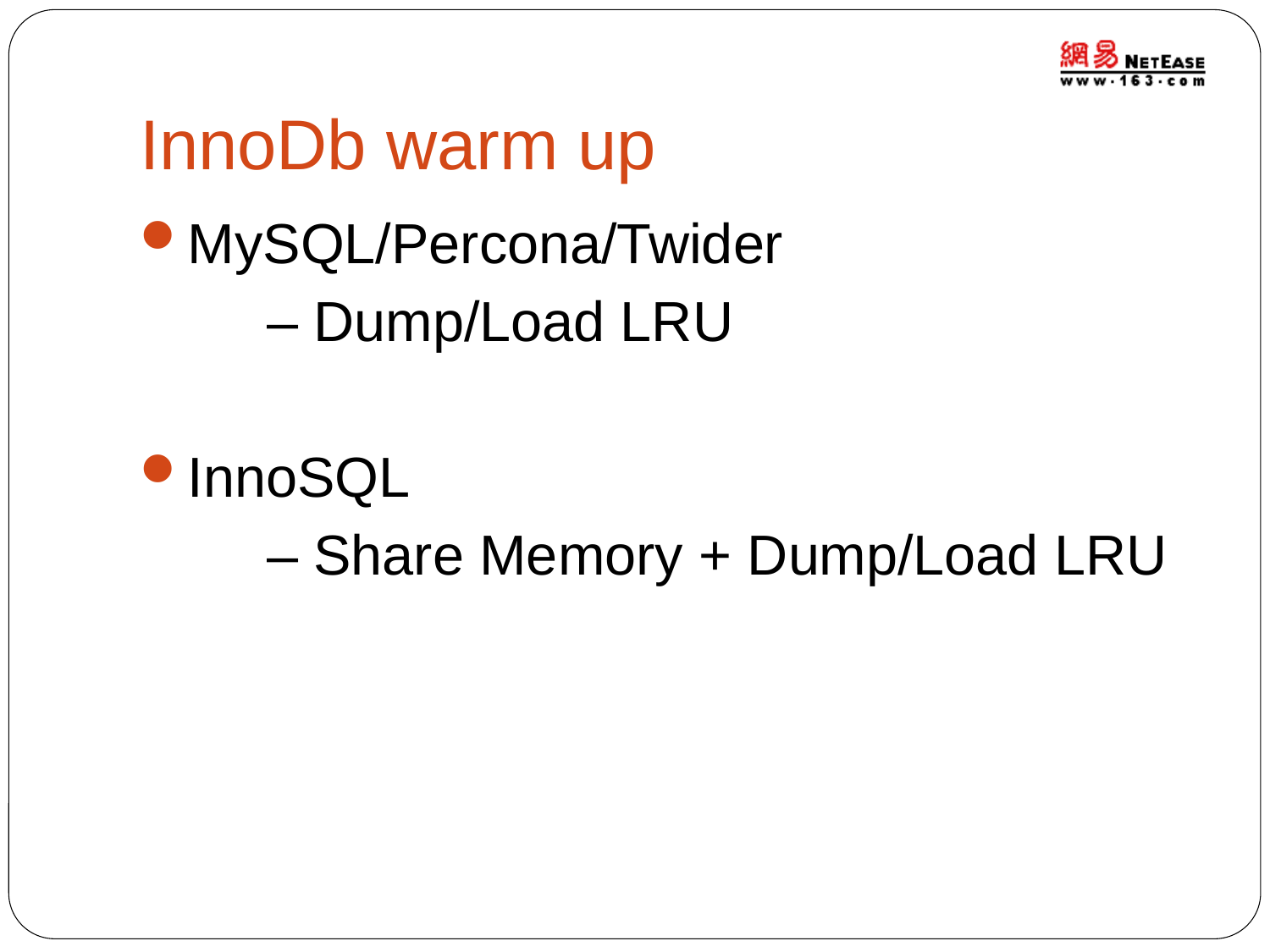

# InnoDb warm up
MySQL/Percona/Twider
	– Dump/Load LRU

InnoSQL
	– Share Memory + Dump/Load LRU